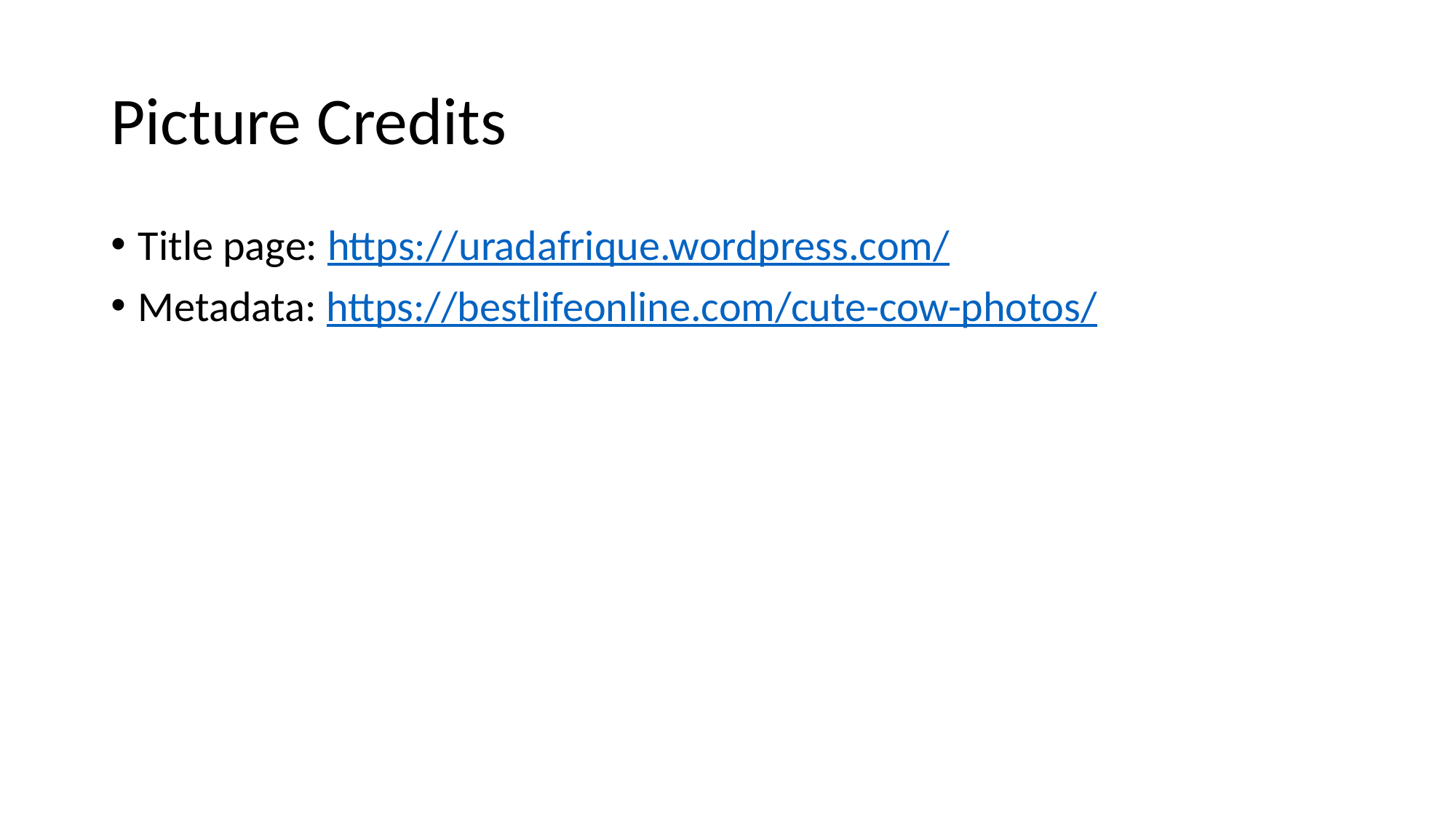

# Picture Credits
Title page: https://uradafrique.wordpress.com/
Metadata: https://bestlifeonline.com/cute-cow-photos/